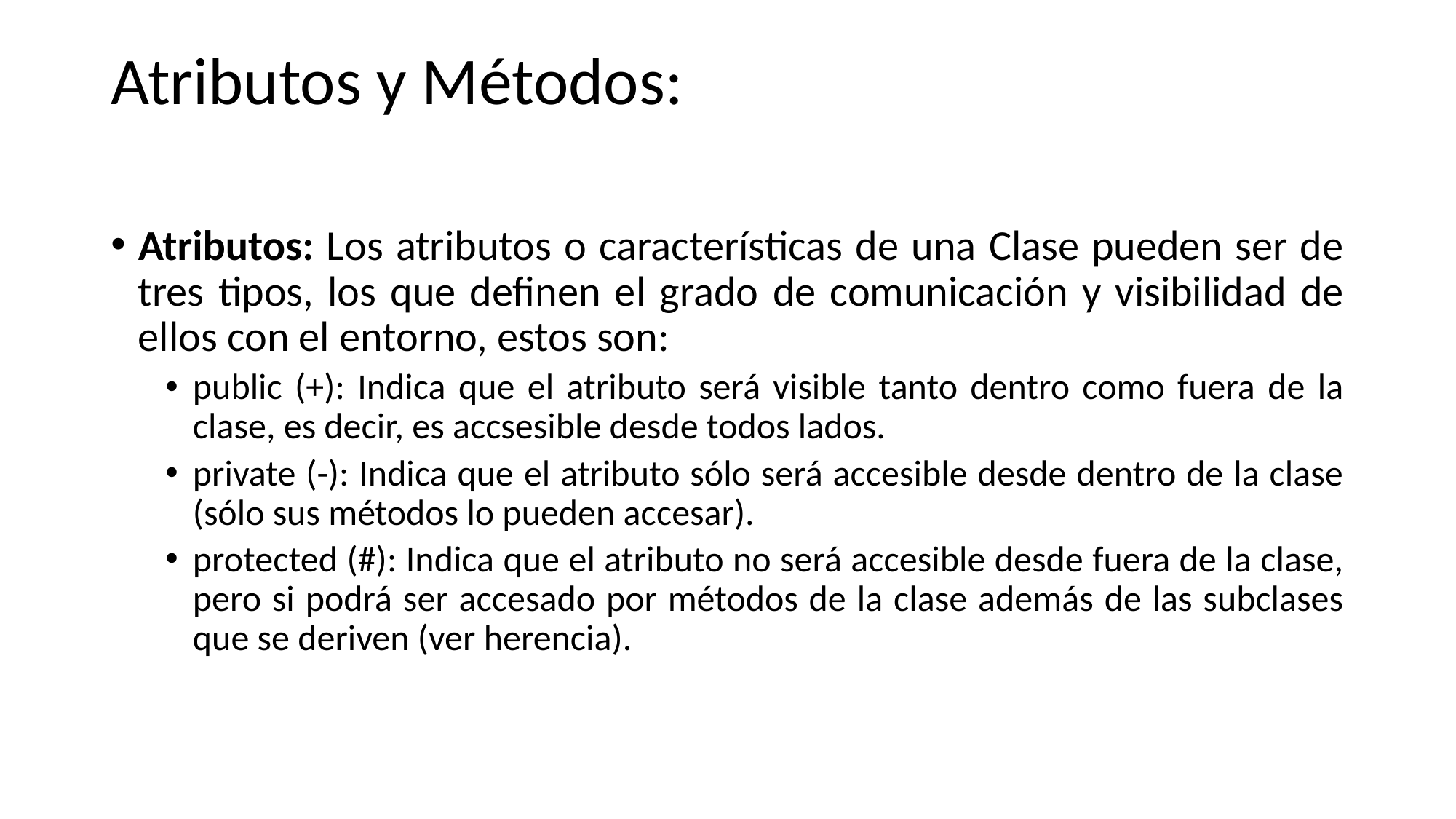

# Atributos y Métodos:
Atributos: Los atributos o características de una Clase pueden ser de tres tipos, los que definen el grado de comunicación y visibilidad de ellos con el entorno, estos son:
public (+): Indica que el atributo será visible tanto dentro como fuera de la clase, es decir, es accsesible desde todos lados.
private (-): Indica que el atributo sólo será accesible desde dentro de la clase (sólo sus métodos lo pueden accesar).
protected (#): Indica que el atributo no será accesible desde fuera de la clase, pero si podrá ser accesado por métodos de la clase además de las subclases que se deriven (ver herencia).